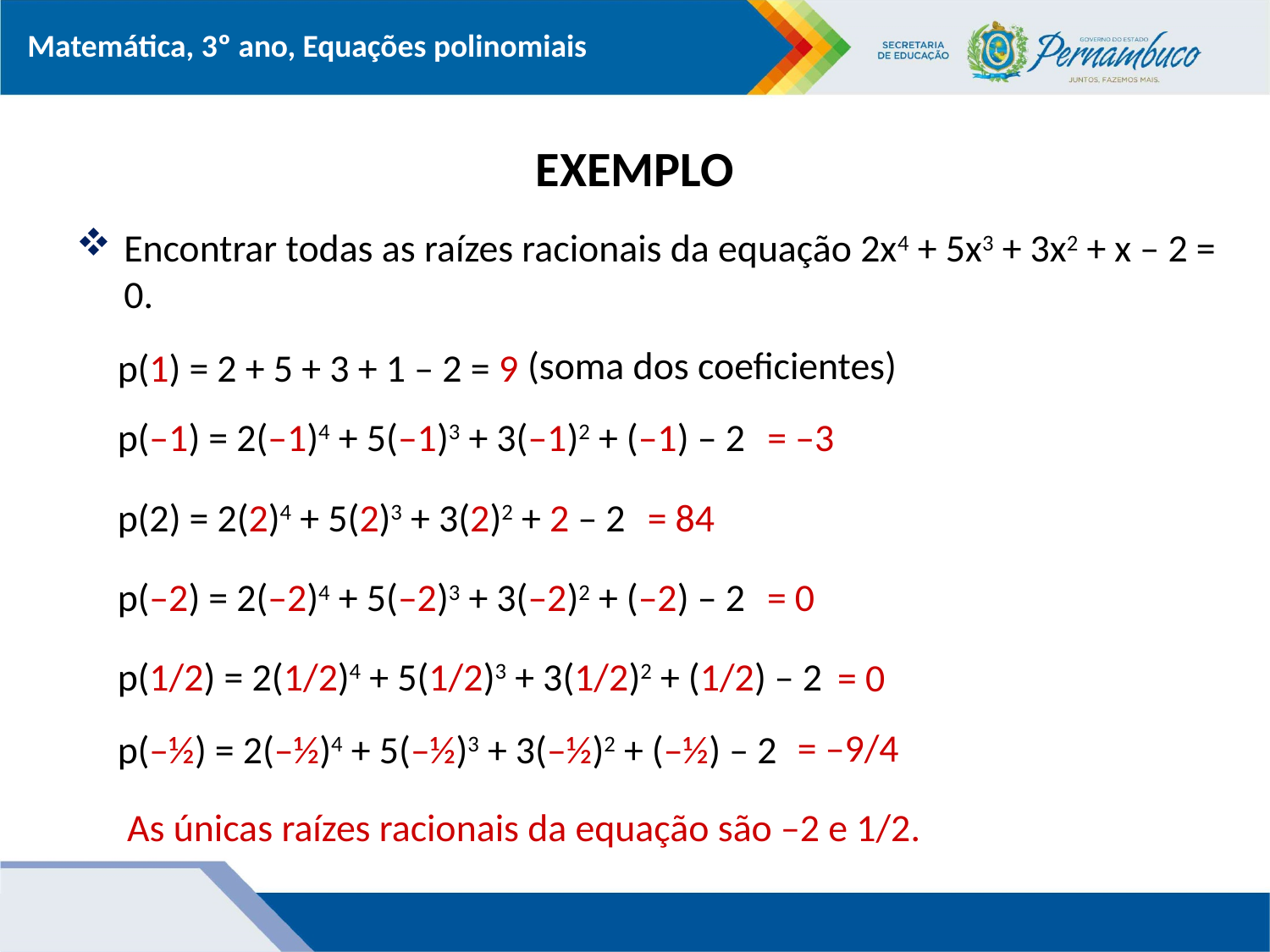

# EXEMPLO
Encontrar todas as raízes racionais da equação 2x4 + 5x3 + 3x2 + x – 2 = 0.
(soma dos coeficientes)
p(1) = 2 + 5 + 3 + 1 – 2 = 9
p(–1) = 2(–1)4 + 5(–1)3 + 3(–1)2 + (–1) – 2
= –3
p(2) = 2(2)4 + 5(2)3 + 3(2)2 + 2 – 2
= 84
p(–2) = 2(–2)4 + 5(–2)3 + 3(–2)2 + (–2) – 2
= 0
p(1/2) = 2(1/2)4 + 5(1/2)3 + 3(1/2)2 + (1/2) – 2
= 0
= –9/4
p(–½) = 2(–½)4 + 5(–½)3 + 3(–½)2 + (–½) – 2
As únicas raízes racionais da equação são –2 e 1/2.